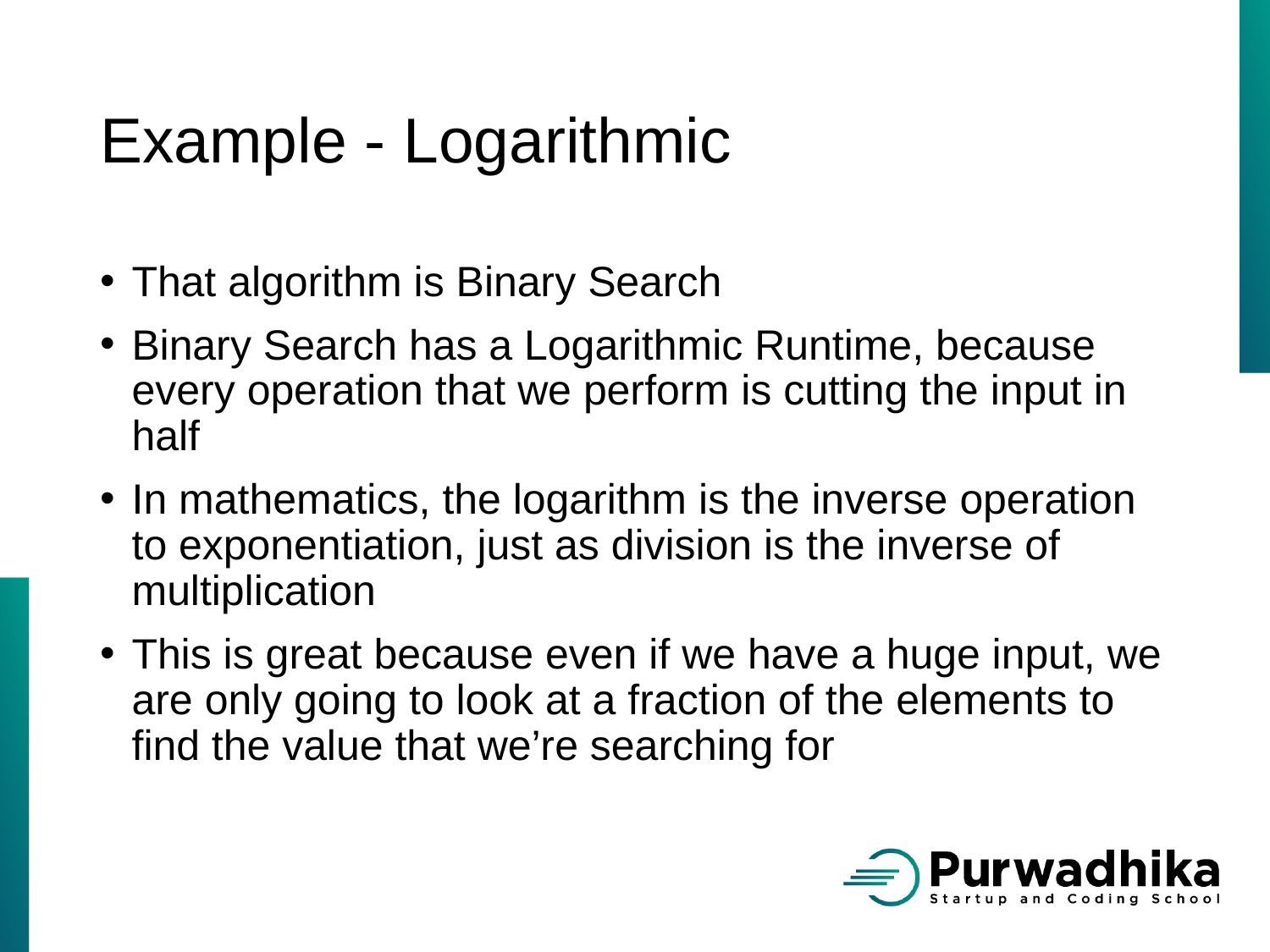

# Example - Logarithmic
That algorithm is Binary Search
Binary Search has a Logarithmic Runtime, because every operation that we perform is cutting the input in half
In mathematics, the logarithm is the inverse operation to exponentiation, just as division is the inverse of multiplication
This is great because even if we have a huge input, we are only going to look at a fraction of the elements to find the value that we’re searching for